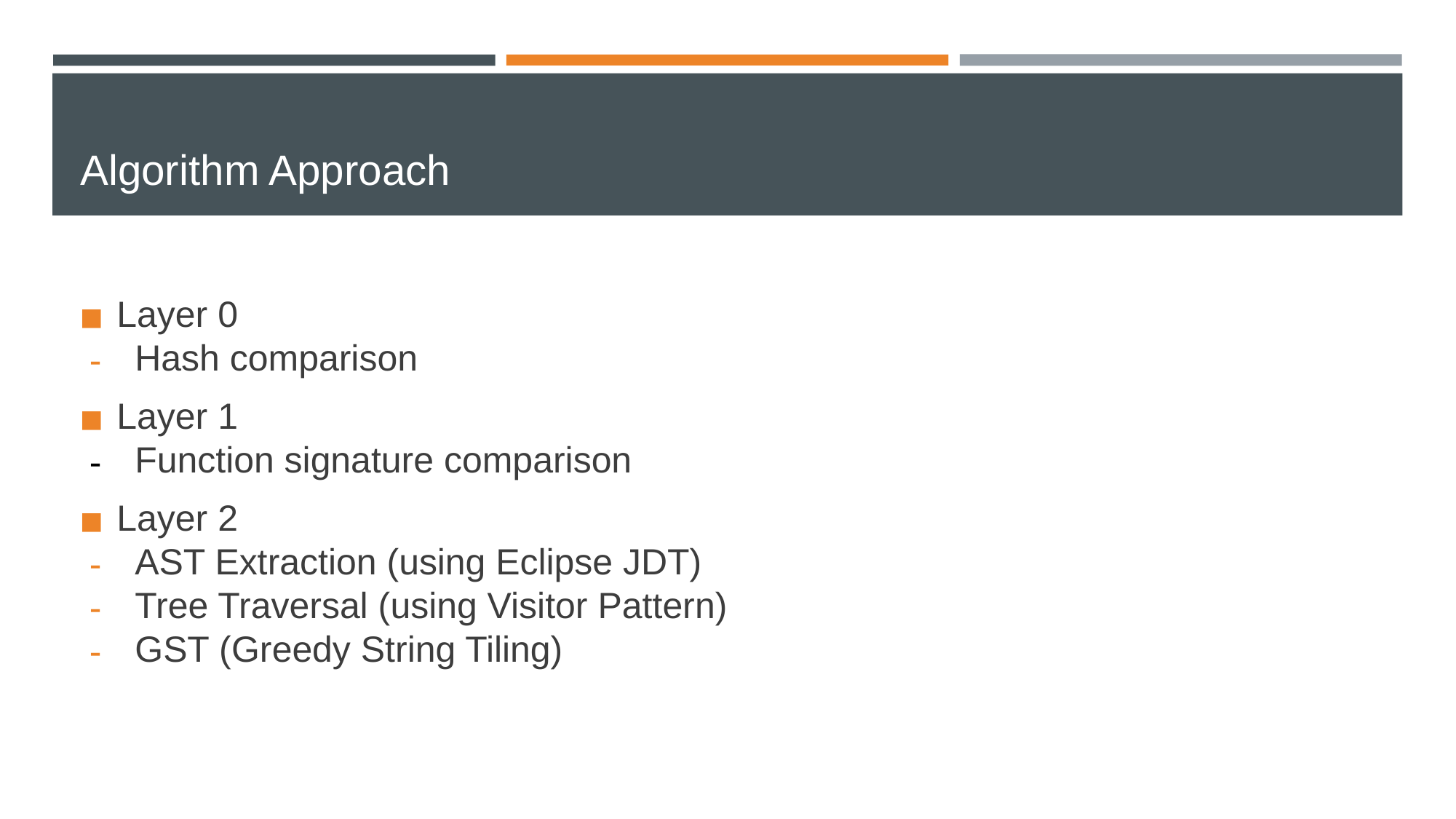

# Algorithm Approach
Layer 0
Hash comparison
Layer 1
Function signature comparison
Layer 2
AST Extraction (using Eclipse JDT)
Tree Traversal (using Visitor Pattern)
GST (Greedy String Tiling)